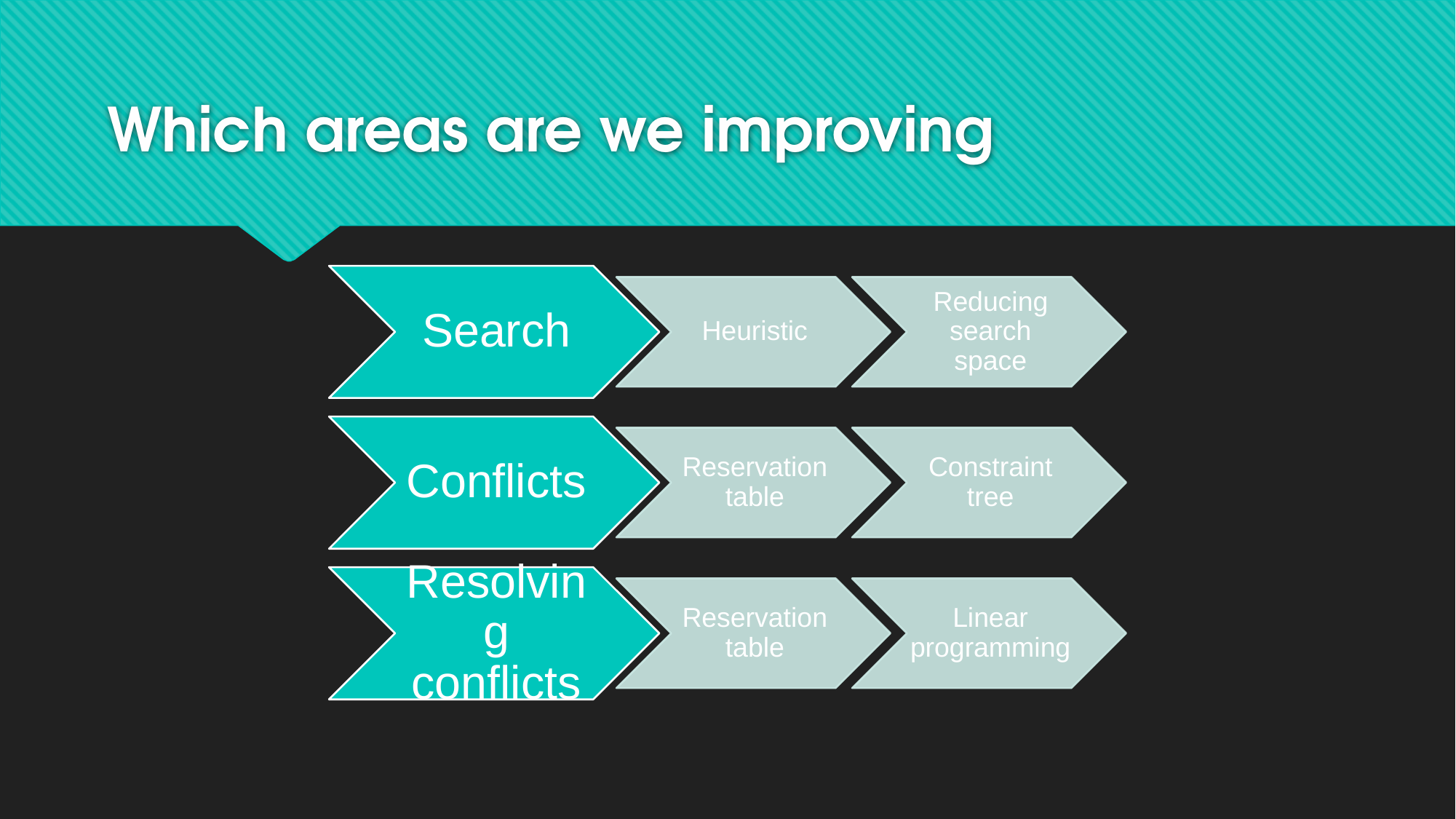

# Which areas are we improving
Search
Heuristic
Reducing search space
Conflicts
Reservation table
Constraint tree
Resolving conflicts
Reservation table
Linear programming